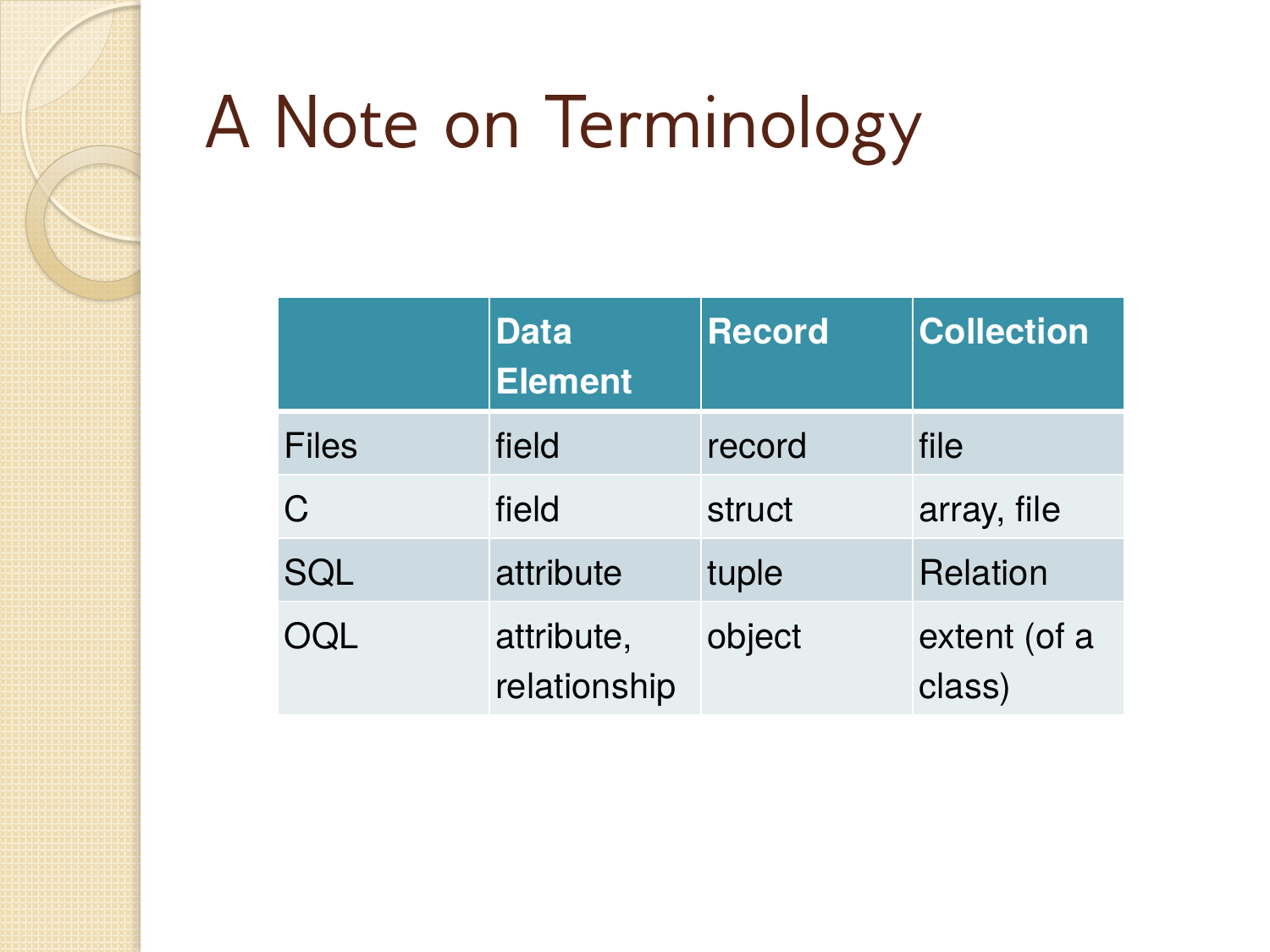

# A Note on Terminology
|  | Data Element | Record | Collection |
| --- | --- | --- | --- |
| Files | field | record | file |
| C | field | struct | array, file |
| SQL | attribute | tuple | Relation |
| OQL | attribute, relationship | object | extent (of a class) |